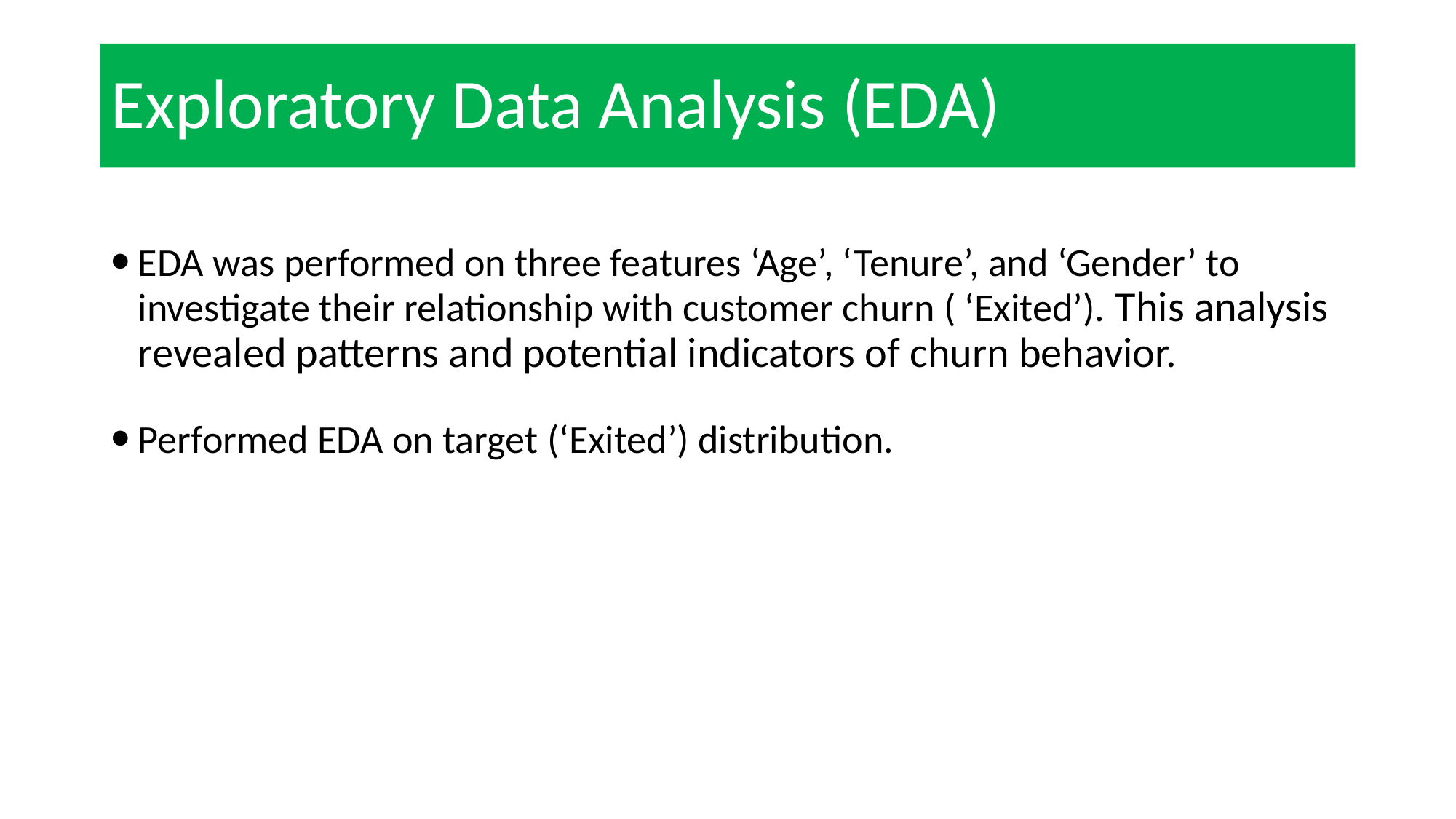

# Exploratory Data Analysis (EDA)
EDA was performed on three features ‘Age’, ‘Tenure’, and ‘Gender’ to investigate their relationship with customer churn ( ‘Exited’). This analysis revealed patterns and potential indicators of churn behavior.

Performed EDA on target (‘Exited’) distribution.